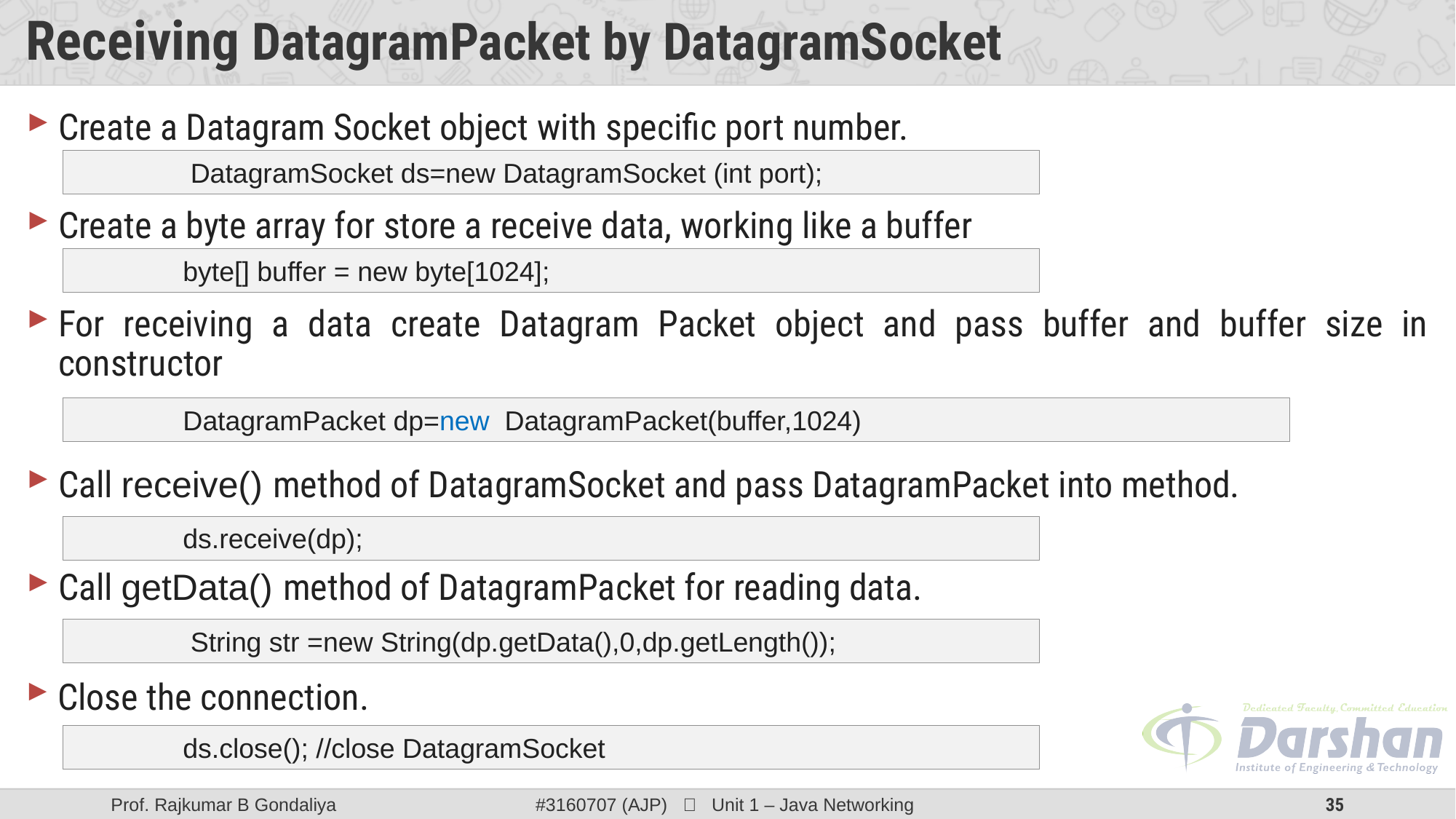

# Receiving DatagramPacket by DatagramSocket
Create a Datagram Socket object with specific port number.
	 DatagramSocket ds=new DatagramSocket (int port);
Create a byte array for store a receive data, working like a buffer
	byte[] buffer = new byte[1024];
For receiving a data create Datagram Packet object and pass buffer and buffer size in constructor
	DatagramPacket dp=new  DatagramPacket(buffer,1024)
Call receive() method of DatagramSocket and pass DatagramPacket into method.
	ds.receive(dp);
Call getData() method of DatagramPacket for reading data.
	 String str =new String(dp.getData(),0,dp.getLength());
Close the connection.
	ds.close(); //close DatagramSocket